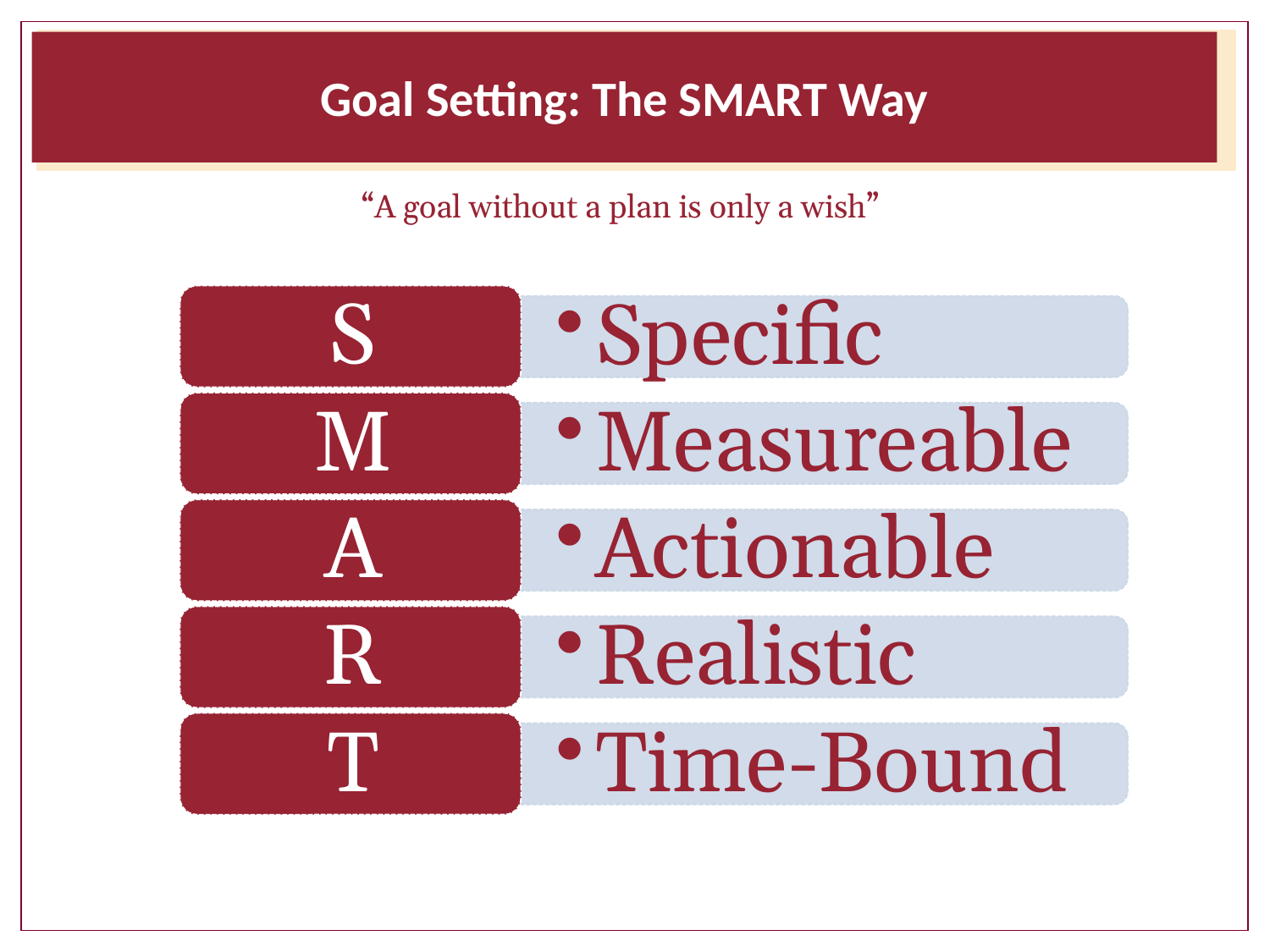

# Goal Setting: The SMART Way
“A goal without a plan is only a wish”

Specific
S
Measureable
M
Actionable
A
Realistic
R
Time-Bound
T